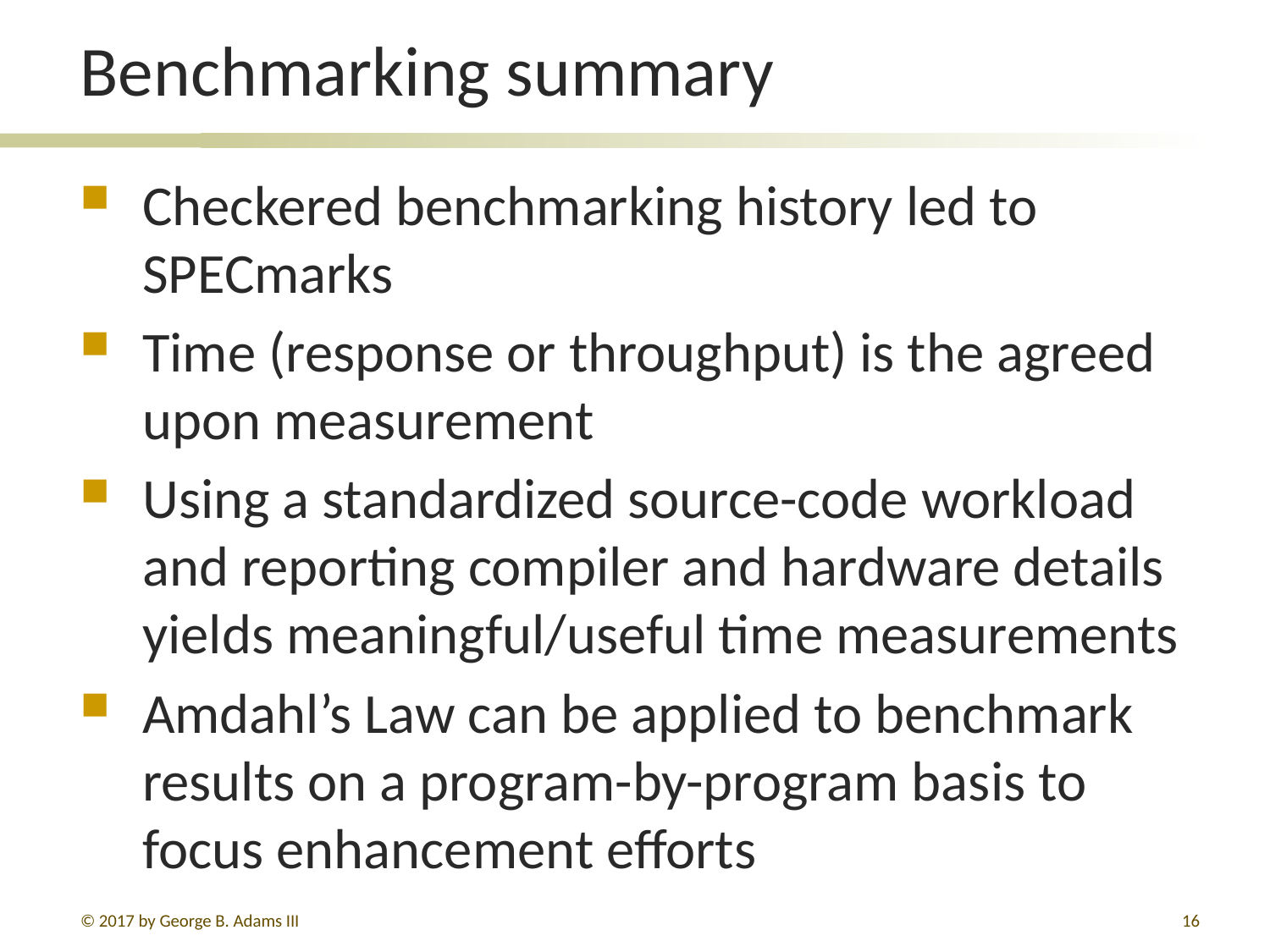

# Benchmarking summary
Checkered benchmarking history led to SPECmarks
Time (response or throughput) is the agreed upon measurement
Using a standardized source-code workload and reporting compiler and hardware details yields meaningful/useful time measurements
Amdahl’s Law can be applied to benchmark results on a program-by-program basis to focus enhancement efforts
© 2017 by George B. Adams III
16